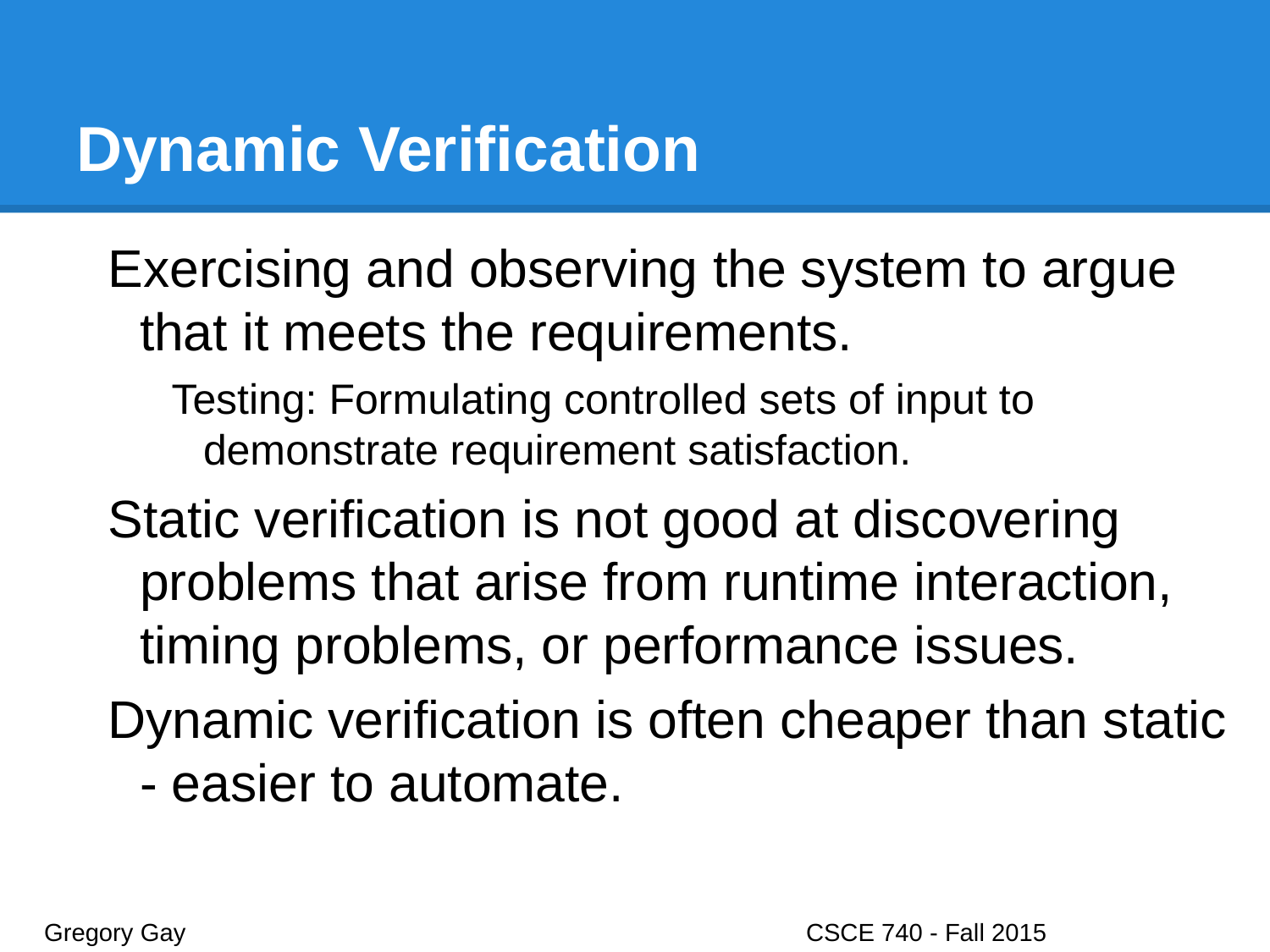

# Dynamic Verification
Exercising and observing the system to argue that it meets the requirements.
Testing: Formulating controlled sets of input to demonstrate requirement satisfaction.
Static verification is not good at discovering problems that arise from runtime interaction, timing problems, or performance issues.
Dynamic verification is often cheaper than static - easier to automate.
Gregory Gay					CSCE 740 - Fall 2015								10